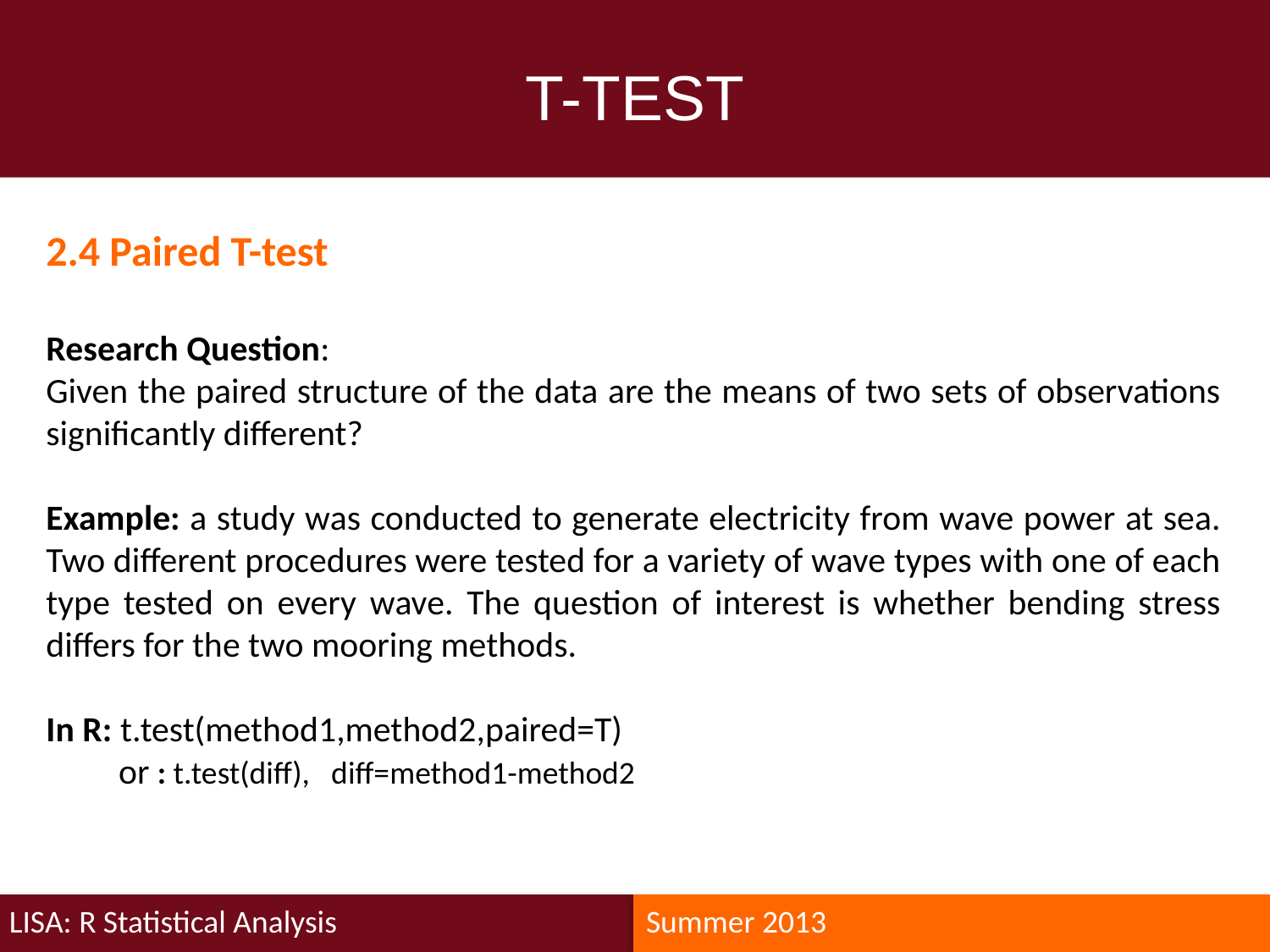

T-TEST

2.4 Paired T-test

Research Question:
Given the paired structure of the data are the means of two sets of observations significantly different?

Example: a study was conducted to generate electricity from wave power at sea. Two different procedures were tested for a variety of wave types with one of each type tested on every wave. The question of interest is whether bending stress differs for the two mooring methods.

In R: t.test(method1,method2,paired=T)
         or : t.test(diff),   diff=method1-method2

LISA: R Statistical Analysis

Summer 2013